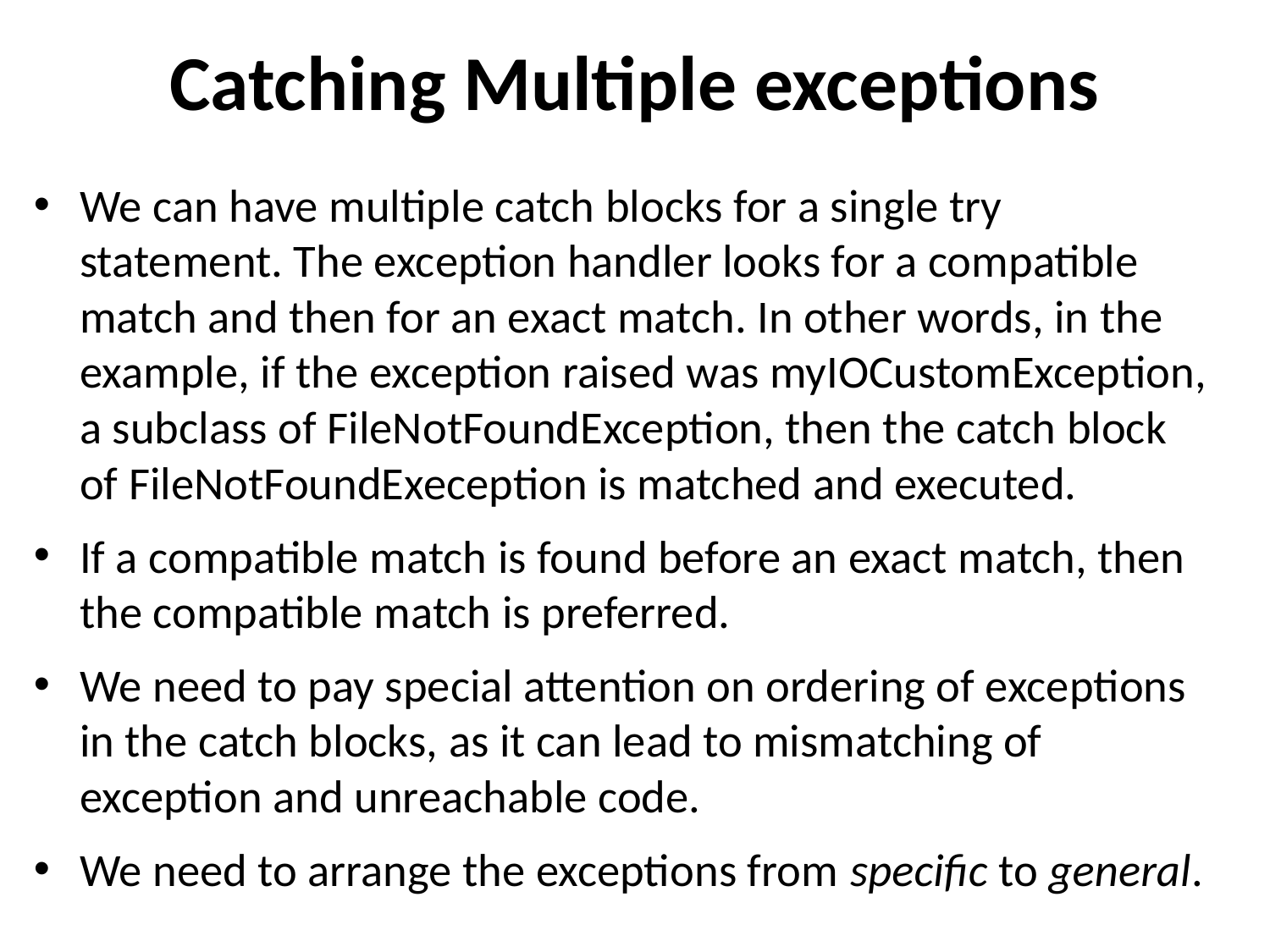

# Catching Multiple exceptions
We can have multiple catch blocks for a single try statement. The exception handler looks for a compatible match and then for an exact match. In other words, in the example, if the exception raised was myIOCustomException, a subclass of FileNotFoundException, then the catch block of FileNotFoundExeception is matched and executed.
If a compatible match is found before an exact match, then the compatible match is preferred.
We need to pay special attention on ordering of exceptions in the catch blocks, as it can lead to mismatching of exception and unreachable code.
We need to arrange the exceptions from specific to general.